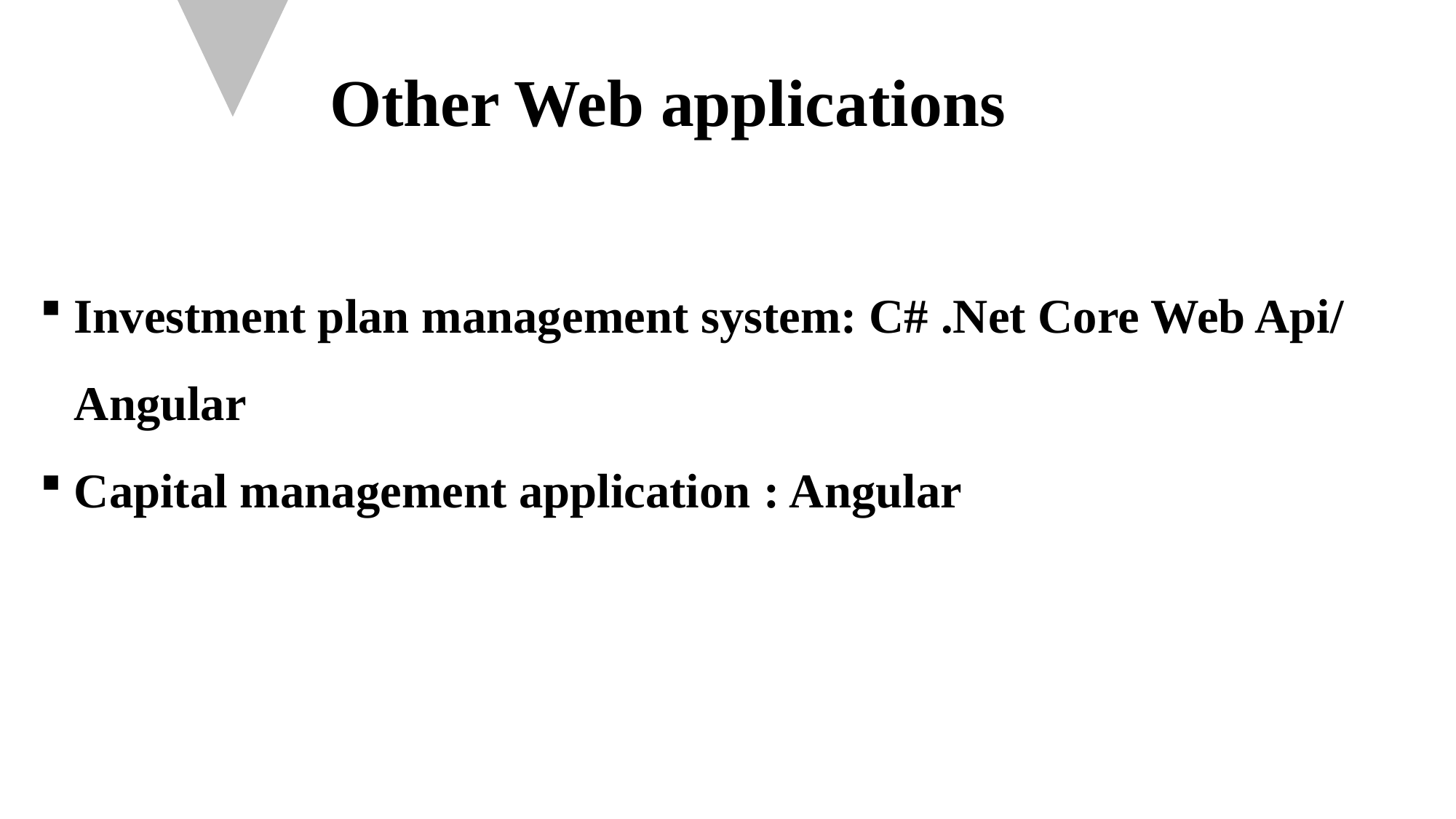

Other Web applications

Investment plan management system: C# .Net Core Web Api/ Angular
Capital management application : Angular